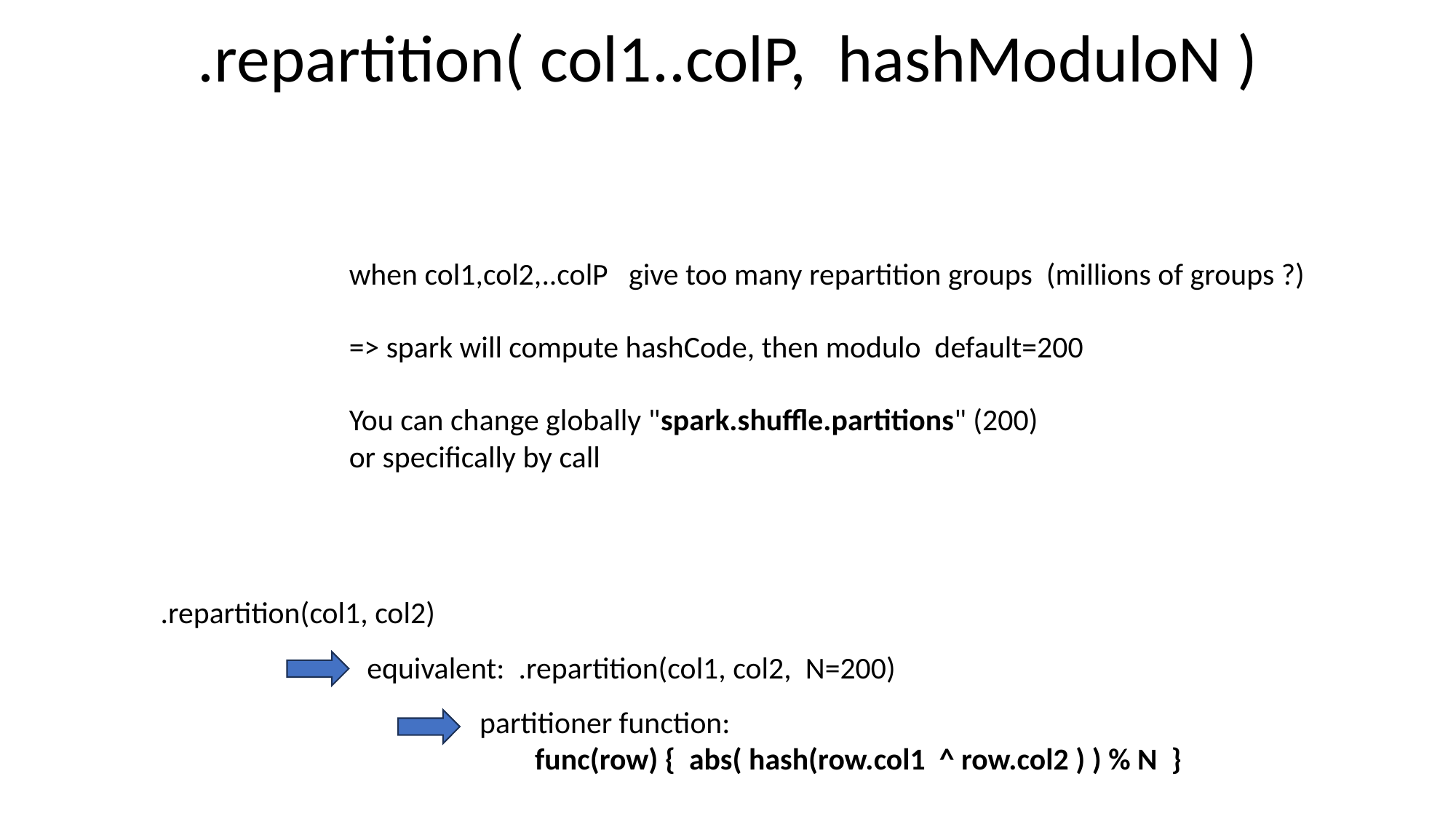

# .repartition( col1..colP,  hashModuloN )
when col1,col2,..colP   give too many repartition groups  (millions of groups ?)

=> spark will compute hashCode, then modulo  default=200

You can change globally "spark.shuffle.partitions" (200)
or specifically by call
.repartition(col1, col2)
equivalent:  .repartition(col1, col2,  N=200)

partitioner function:
        func(row) {  abs( hash(row.col1  ^ row.col2 ) ) % N  }